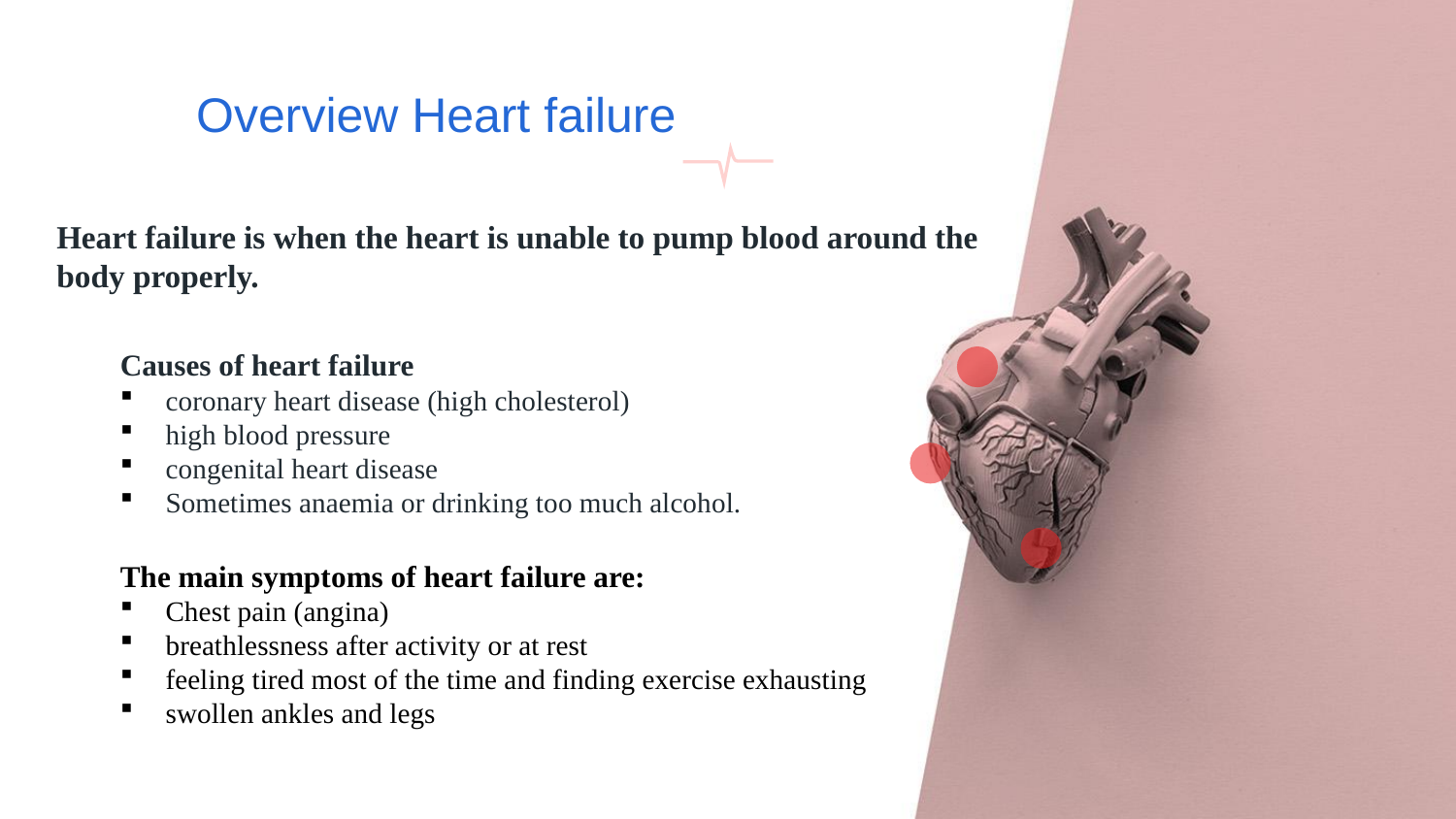

# Overview Heart failure
Heart failure is when the heart is unable to pump blood around the body properly.
Causes of heart failure
coronary heart disease (high cholesterol)
high blood pressure
congenital heart disease
Sometimes anaemia or drinking too much alcohol.

The main symptoms of heart failure are:
Chest pain (angina)
breathlessness after activity or at rest
feeling tired most of the time and finding exercise exhausting
swollen ankles and legs